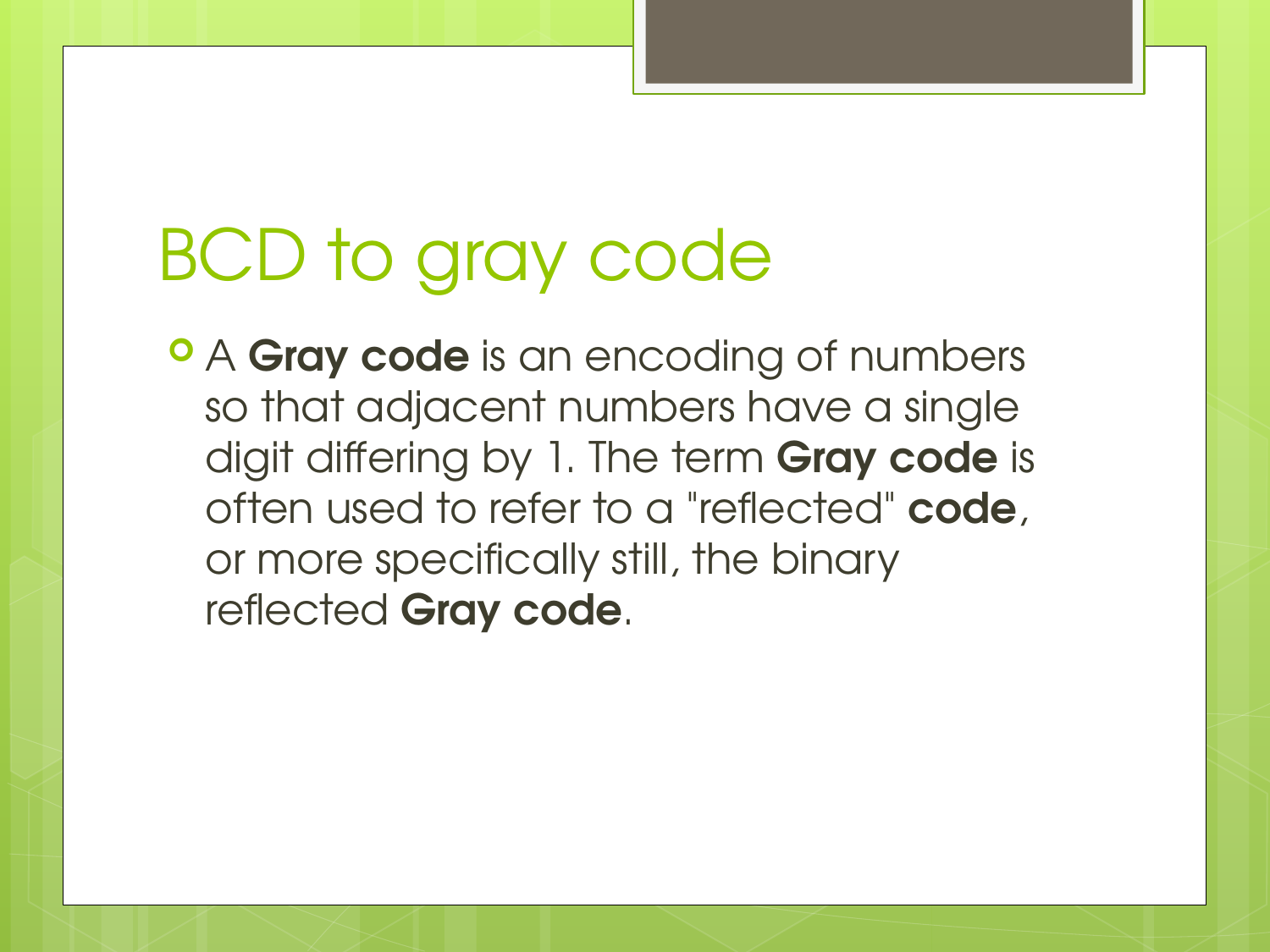

# BCD to gray code
A Gray code is an encoding of numbers so that adjacent numbers have a single digit differing by 1. The term Gray code is often used to refer to a "reflected" code, or more specifically still, the binary reflected Gray code.